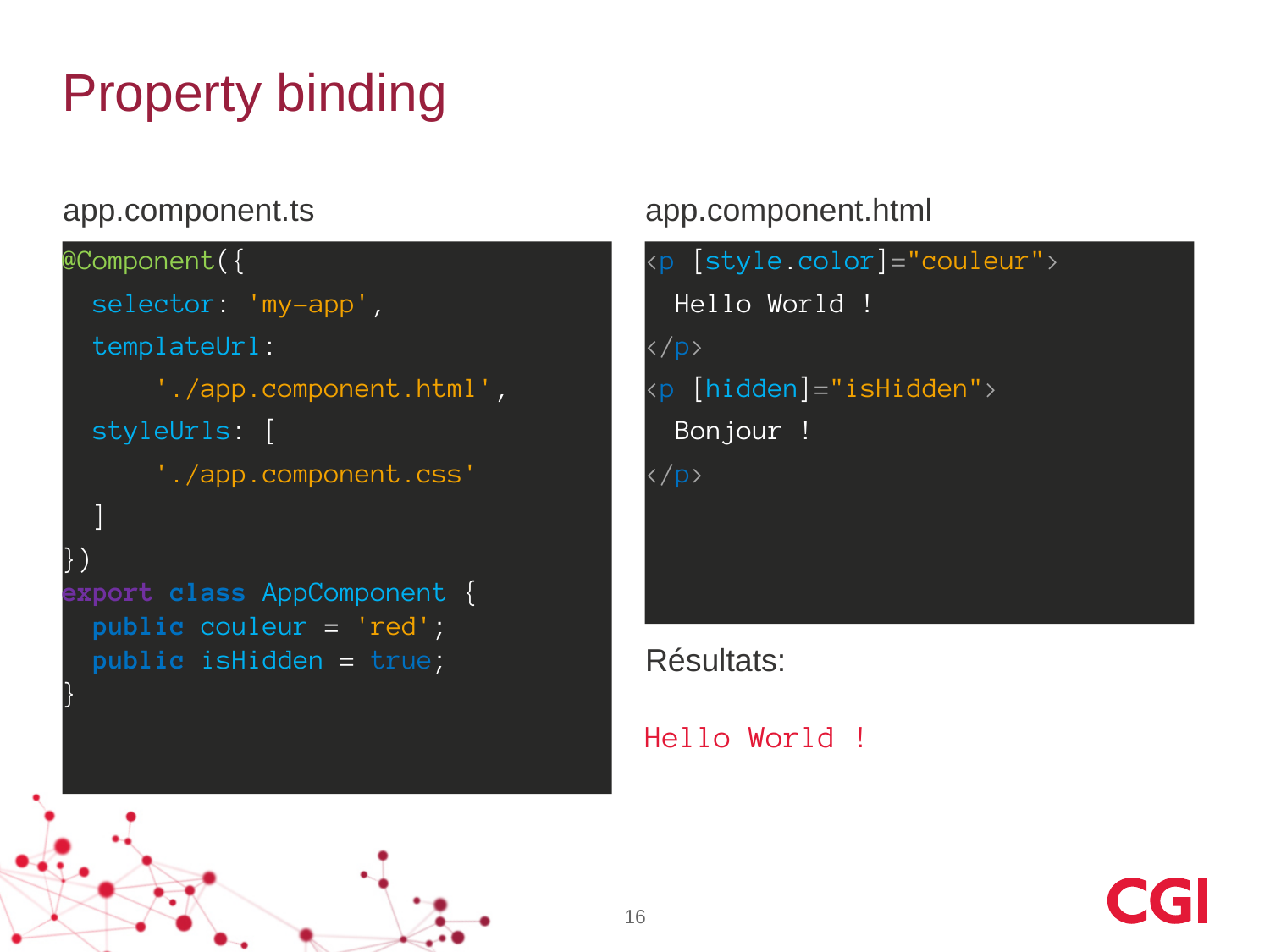

# Property binding
app.component.ts
app.component.html
@Component({
  selector: 'my-app',
  templateUrl:
      './app.component.html',
  styleUrls: [
      './app.component.css'
  ]
})
export class AppComponent {
  public couleur = 'red';
  public isHidden = true;
}
<p [style.color]="couleur">
  Hello World !
</p>
<p [hidden]="isHidden">
  Bonjour !
</p>

Résultats:

Hello World !

16